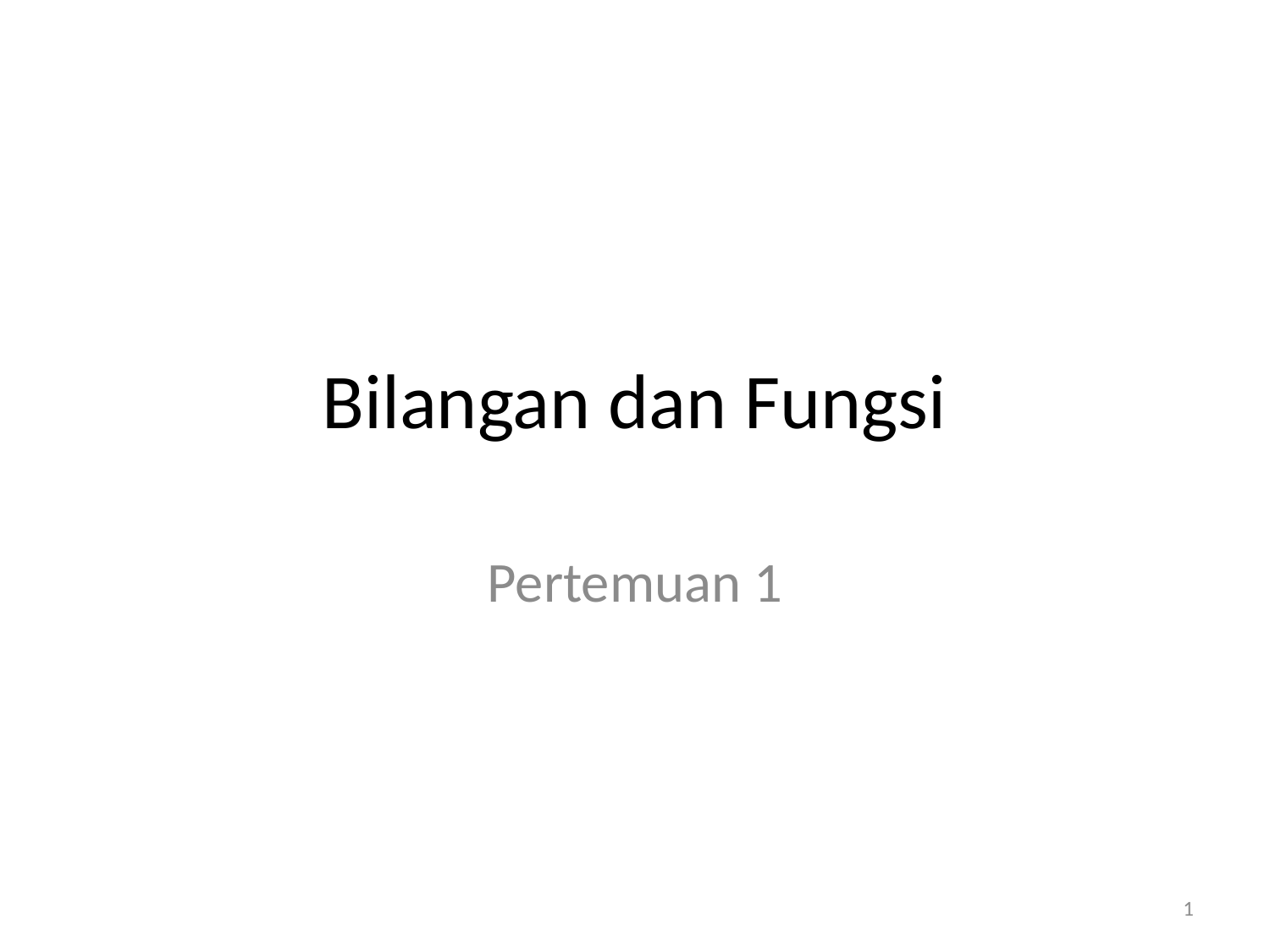

# Bilangan dan Fungsi
Pertemuan 1
1